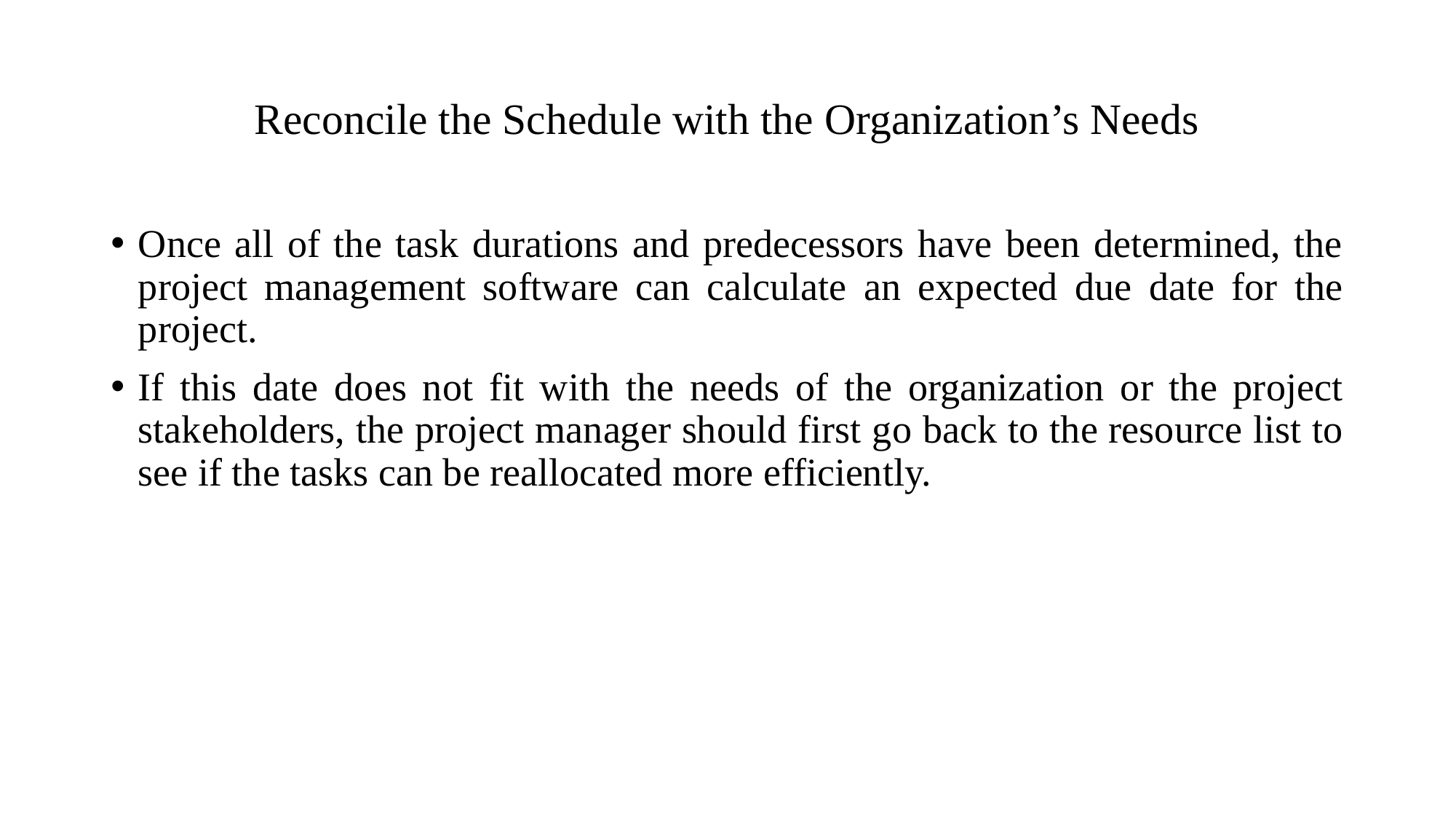

# Reconcile the Schedule with the Organization’s Needs
Once all of the task durations and predecessors have been determined, the project management software can calculate an expected due date for the project.
If this date does not fit with the needs of the organization or the project stakeholders, the project manager should first go back to the resource list to see if the tasks can be reallocated more efficiently.